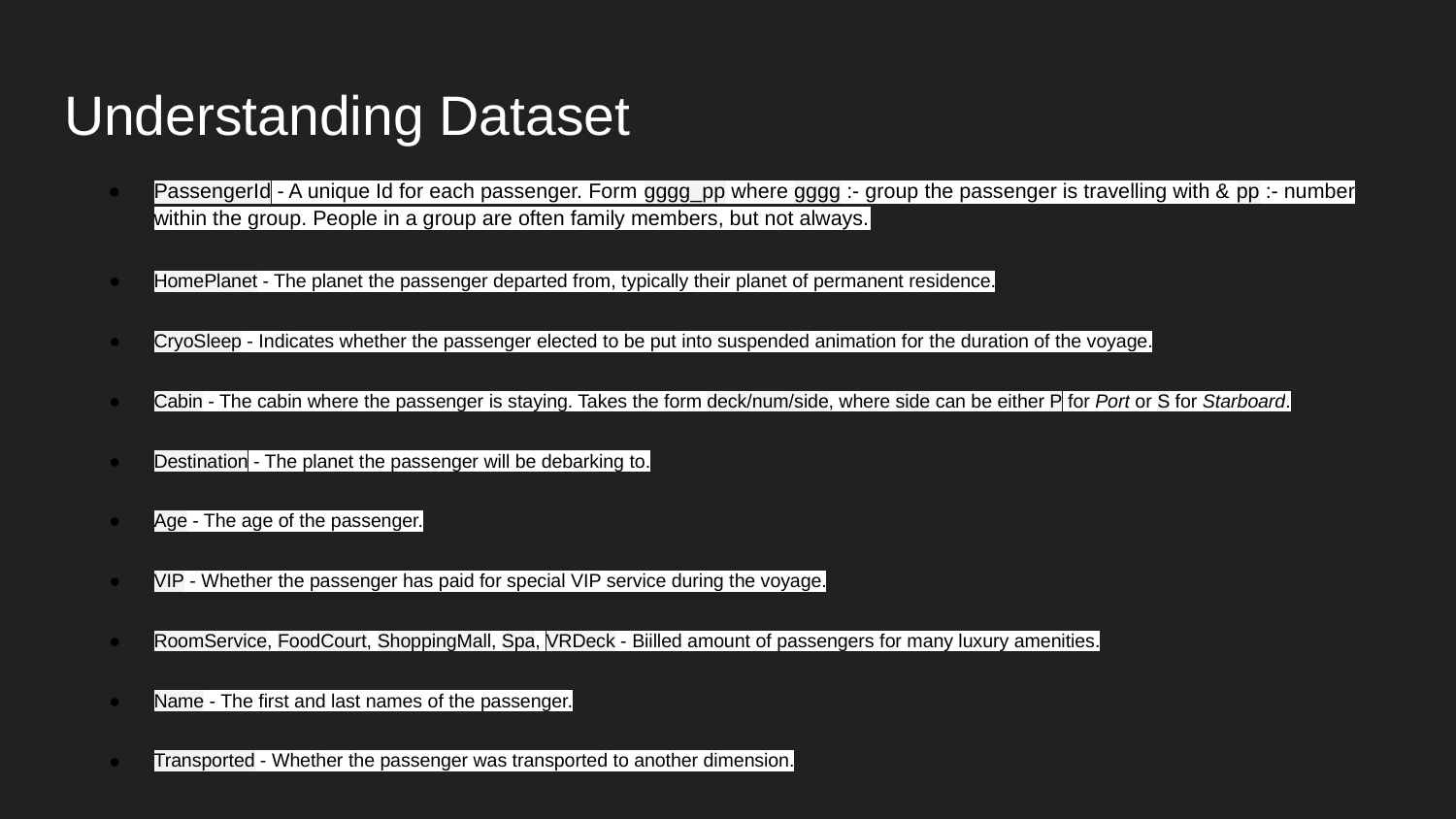

# Understanding Dataset
PassengerId - A unique Id for each passenger. Form gggg_pp where gggg :- group the passenger is travelling with & pp :- number within the group. People in a group are often family members, but not always.

HomePlanet - The planet the passenger departed from, typically their planet of permanent residence.

CryoSleep - Indicates whether the passenger elected to be put into suspended animation for the duration of the voyage.

Cabin - The cabin where the passenger is staying. Takes the form deck/num/side, where side can be either P for Port or S for Starboard.

Destination - The planet the passenger will be debarking to.

Age - The age of the passenger.

VIP - Whether the passenger has paid for special VIP service during the voyage.

RoomService, FoodCourt, ShoppingMall, Spa, VRDeck - Biilled amount of passengers for many luxury amenities.

Name - The first and last names of the passenger.

Transported - Whether the passenger was transported to another dimension.